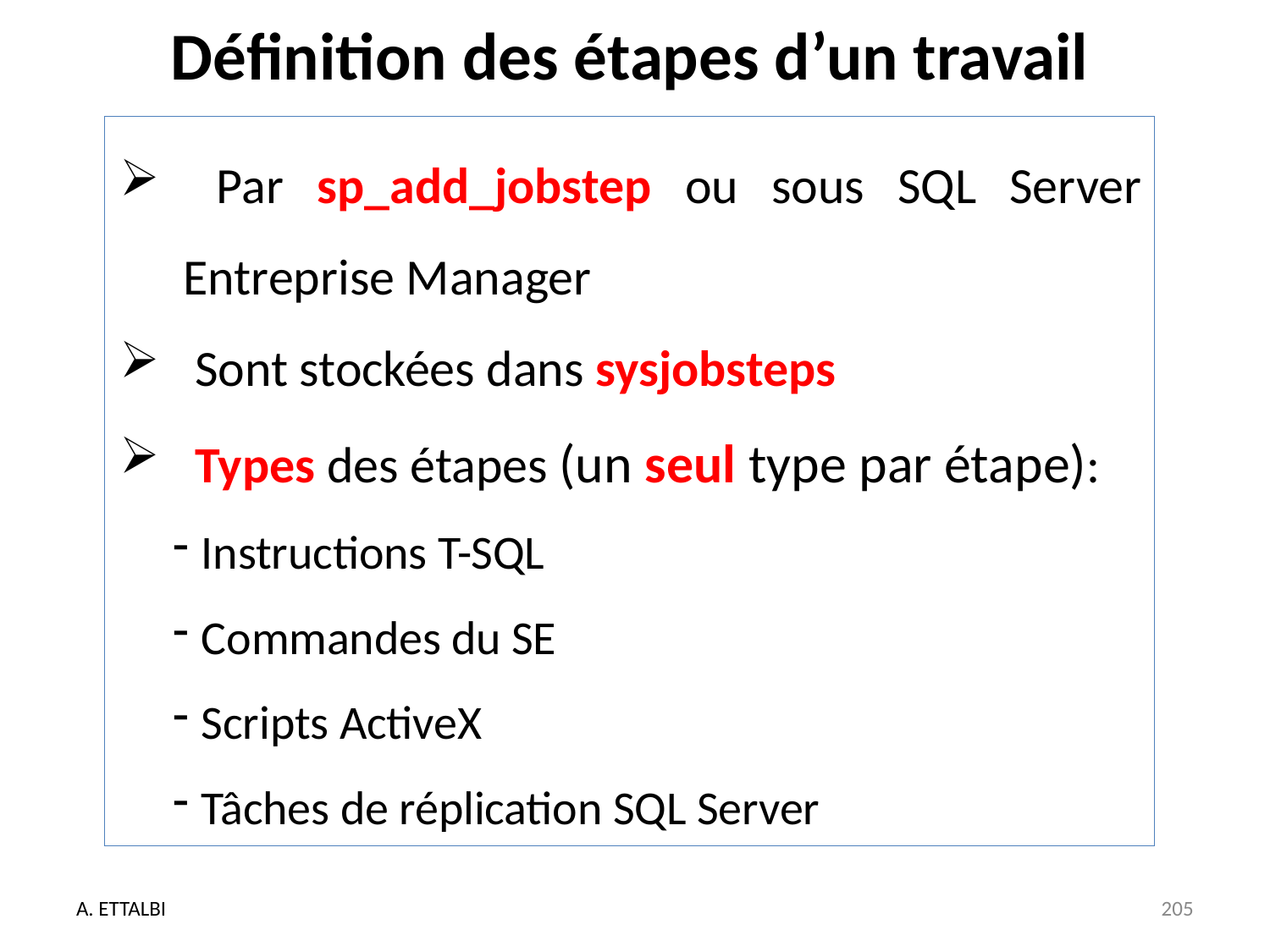

# Définition des étapes d’un travail
 Par sp_add_jobstep ou sous SQL Server Entreprise Manager
 Sont stockées dans sysjobsteps
 Types des étapes (un seul type par étape):
 Instructions T-SQL
 Commandes du SE
 Scripts ActiveX
 Tâches de réplication SQL Server
A. ETTALBI
205